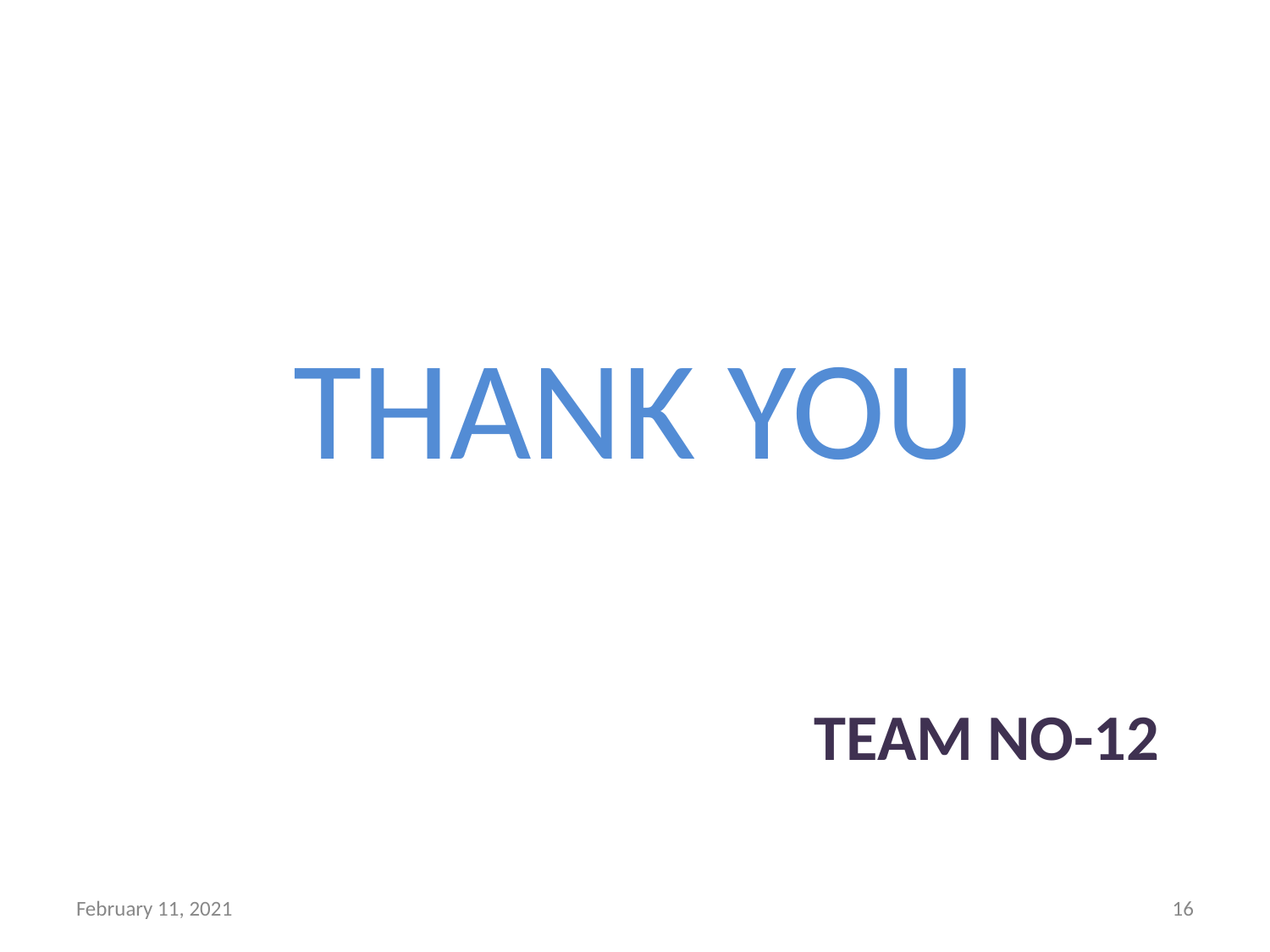

THANK YOU
# TEAM NO-12
February 11, 2021

16